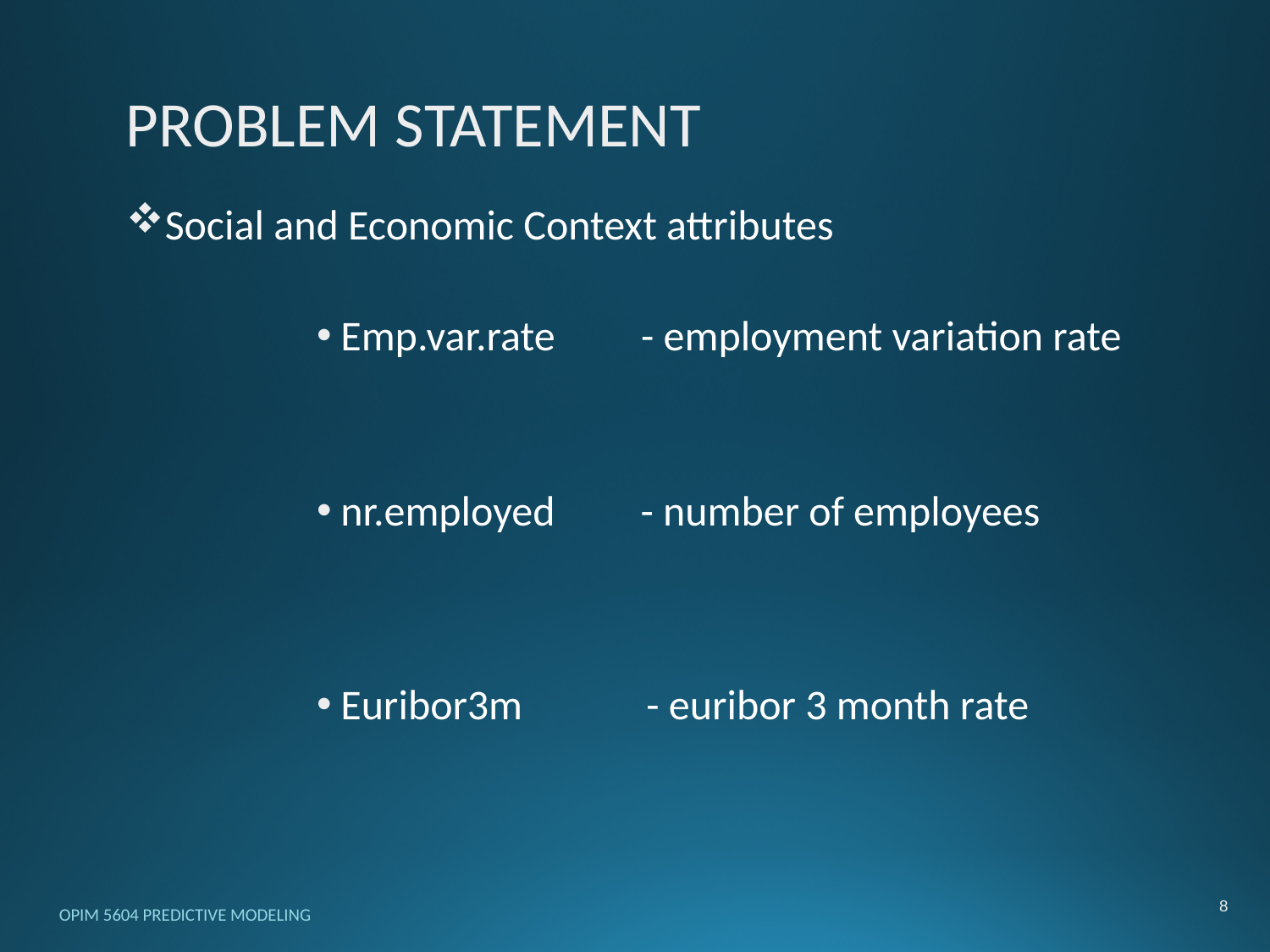

PROBLEM STATEMENT
Social and Economic Context attributes

Emp.var.rate         - employment variation rate

nr.employed         - number of employees

Euribor3m             - euribor 3 month rate

8
OPIM 5604 PREDICTIVE MODELING